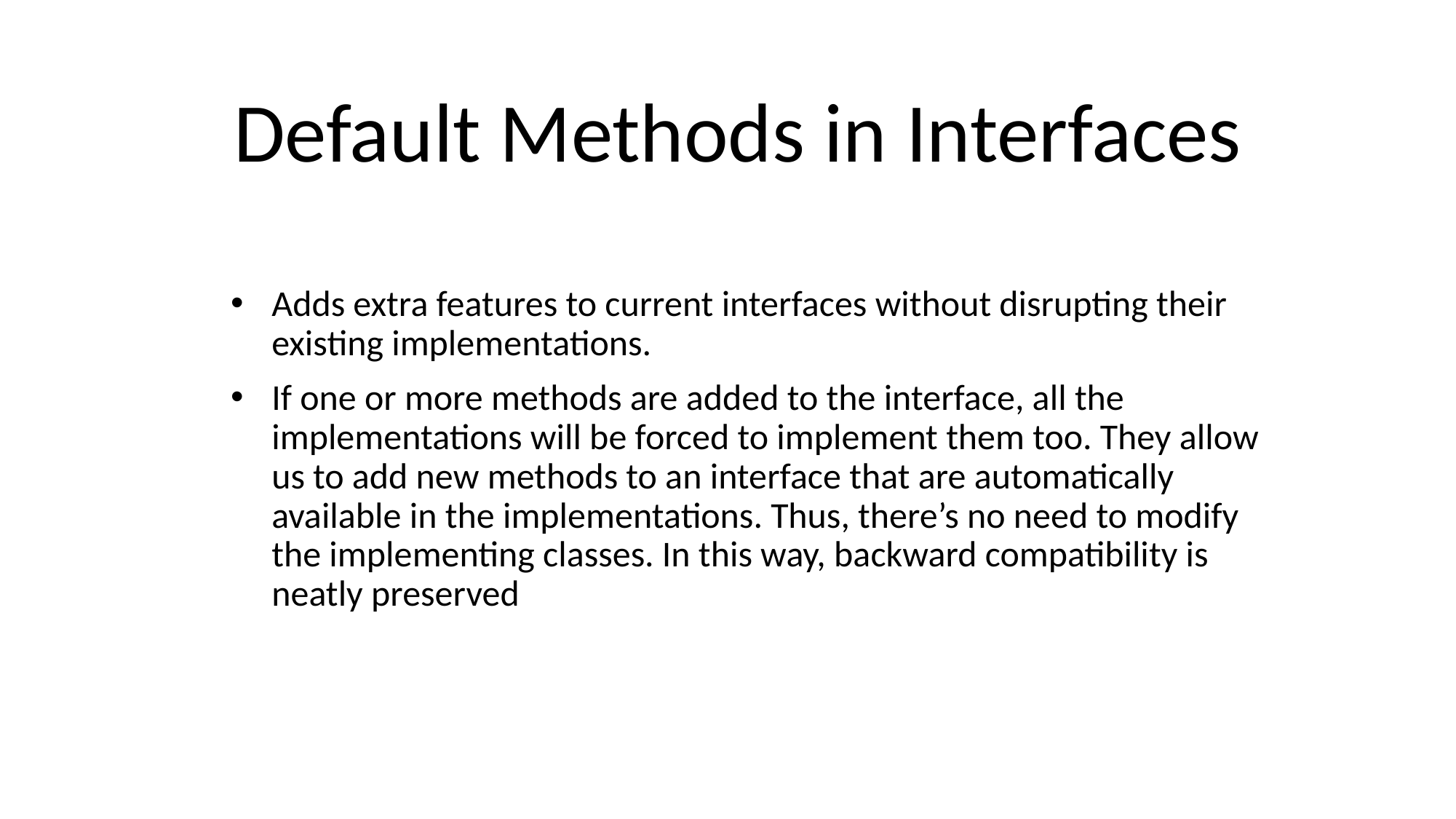

# Default Methods in Interfaces
Adds extra features to current interfaces without disrupting their existing implementations.
If one or more methods are added to the interface, all the implementations will be forced to implement them too. They allow us to add new methods to an interface that are automatically available in the implementations. Thus, there’s no need to modify the implementing classes. In this way, backward compatibility is neatly preserved